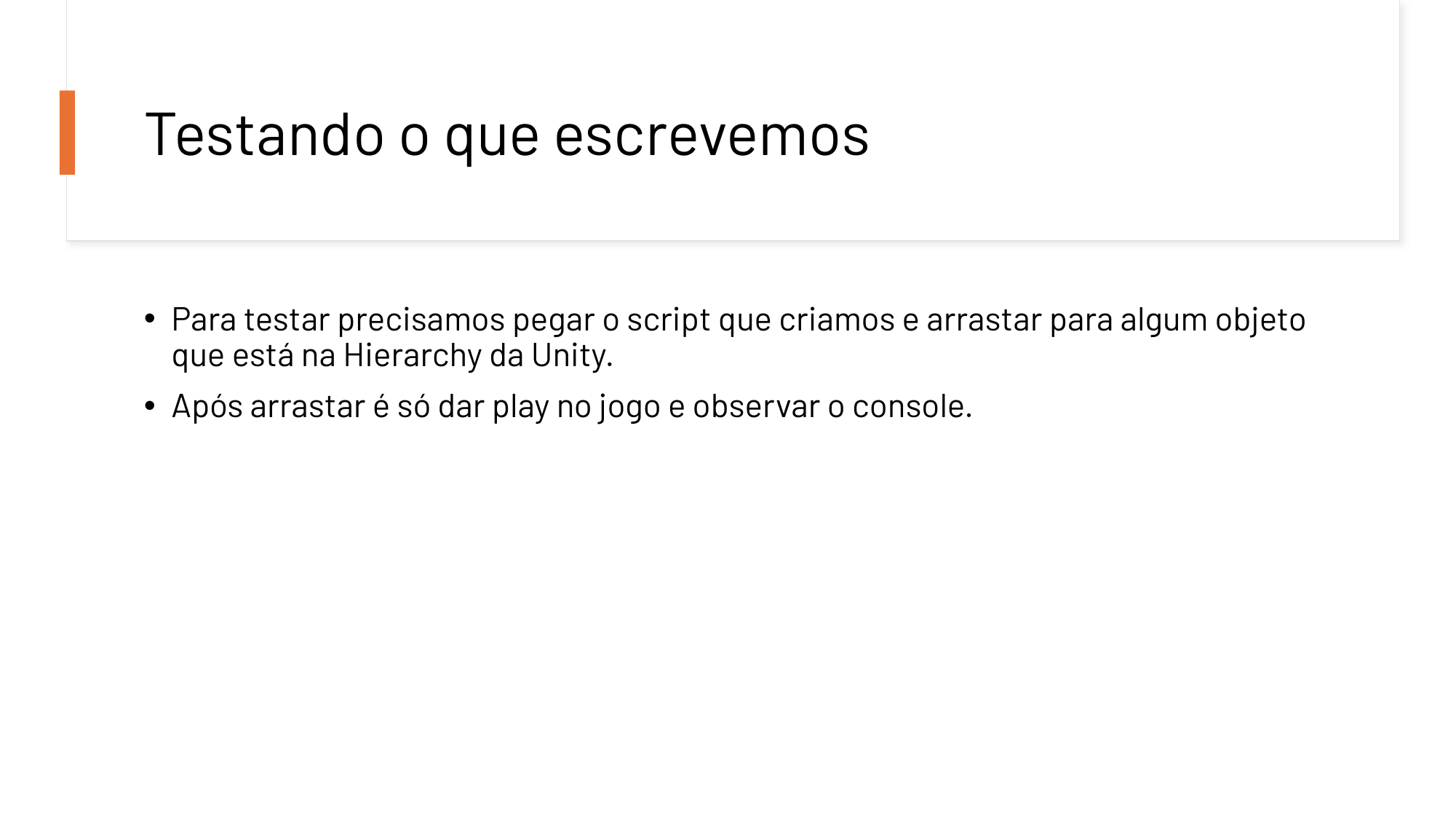

# Testando o que escrevemos

Para testar precisamos pegar o script que criamos e arrastar para algum objeto que está na Hierarchy da Unity.
Após arrastar é só dar play no jogo e observar o console.